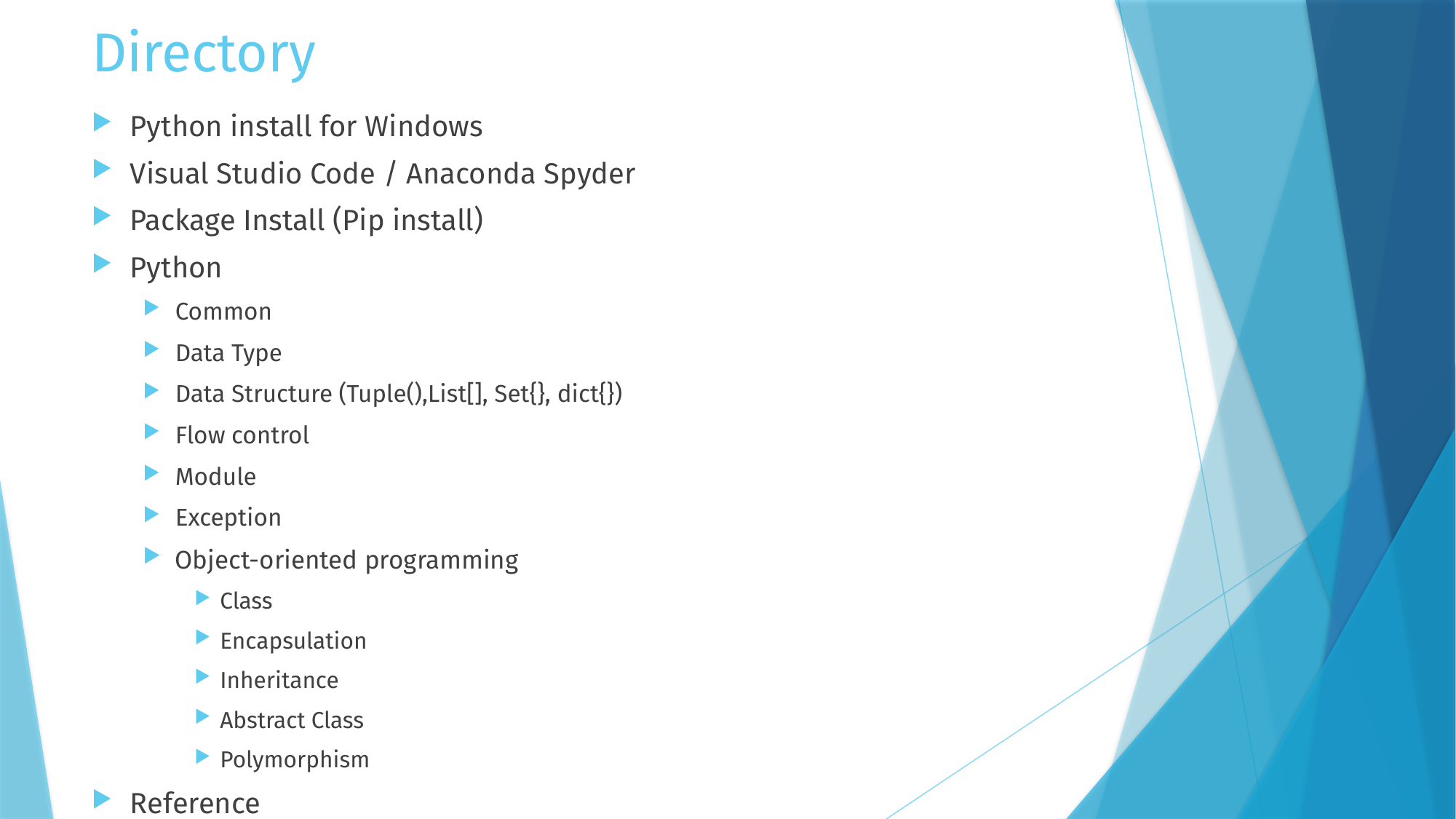

# Directory

Python install for Windows
Visual Studio Code / Anaconda Spyder
Package Install (Pip install)
Python
Common
Data Type
Data Structure (Tuple(),List[], Set{}, dict{})
Flow control
Module
Exception
Object-oriented programming
Class
Encapsulation
Inheritance
Abstract Class
Polymorphism
Reference